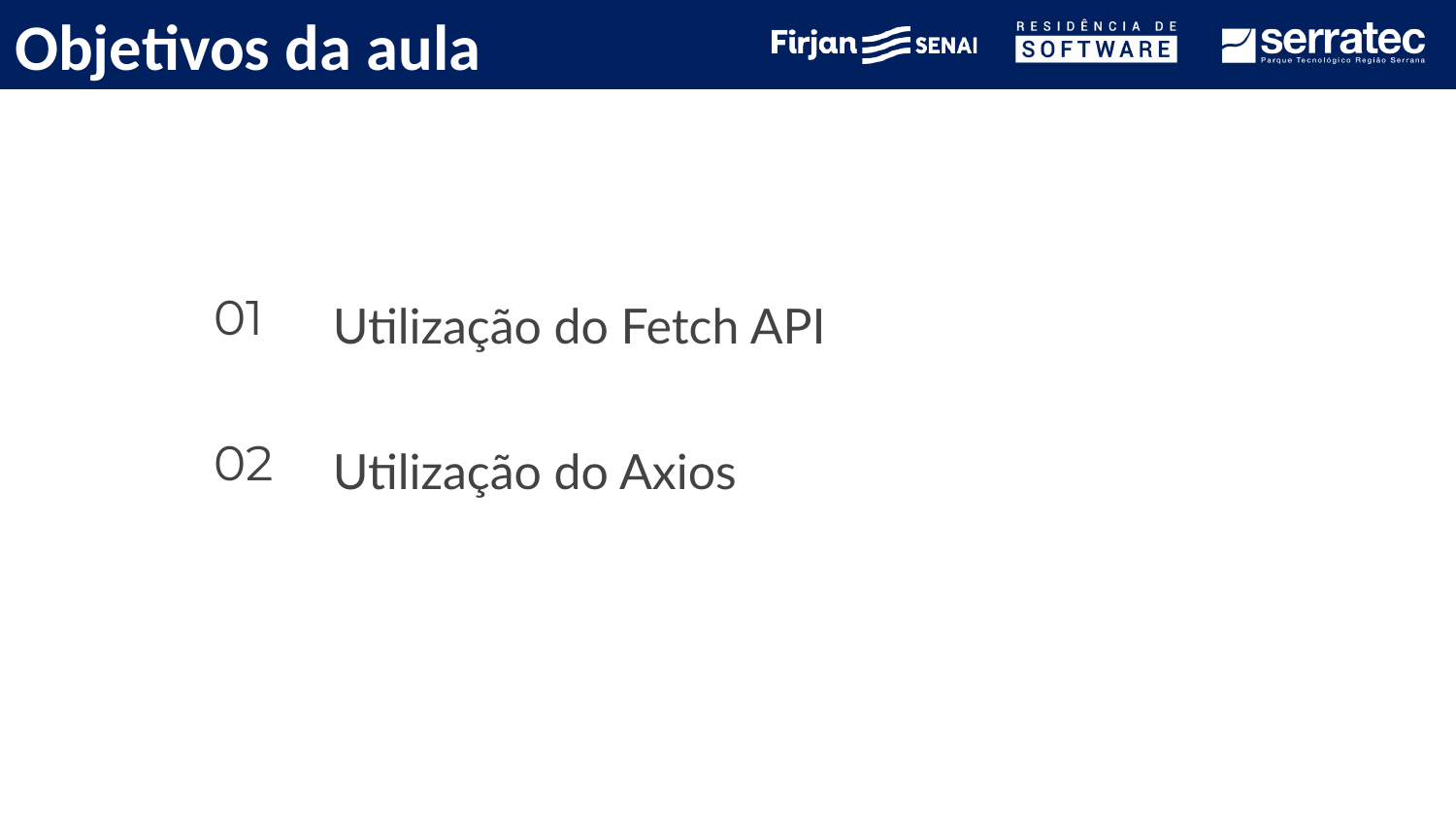

# Objetivos da aula
01

Utilização do Fetch API

02

Utilização do Axios